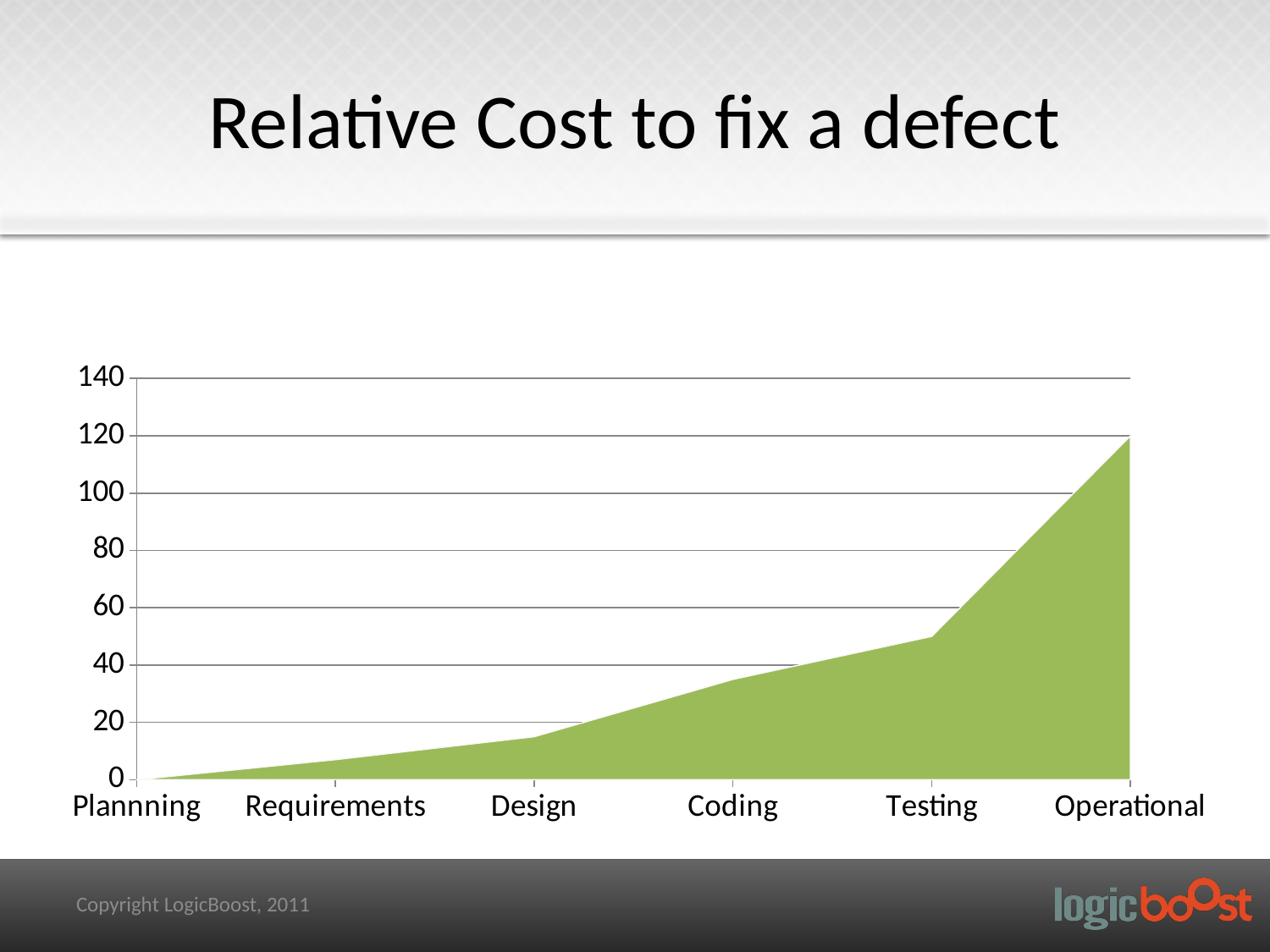

# Relative Cost to fix a defect

### Chart

| Category | Effort |
|---|---|
| Plannning | 0.0 |
| Requirements | 7.0 |
| Design | 15.0 |
| Coding | 35.0 |
| Testing | 50.0 |
| Operational | 120.0 |
Copyright LogicBoost, 2011